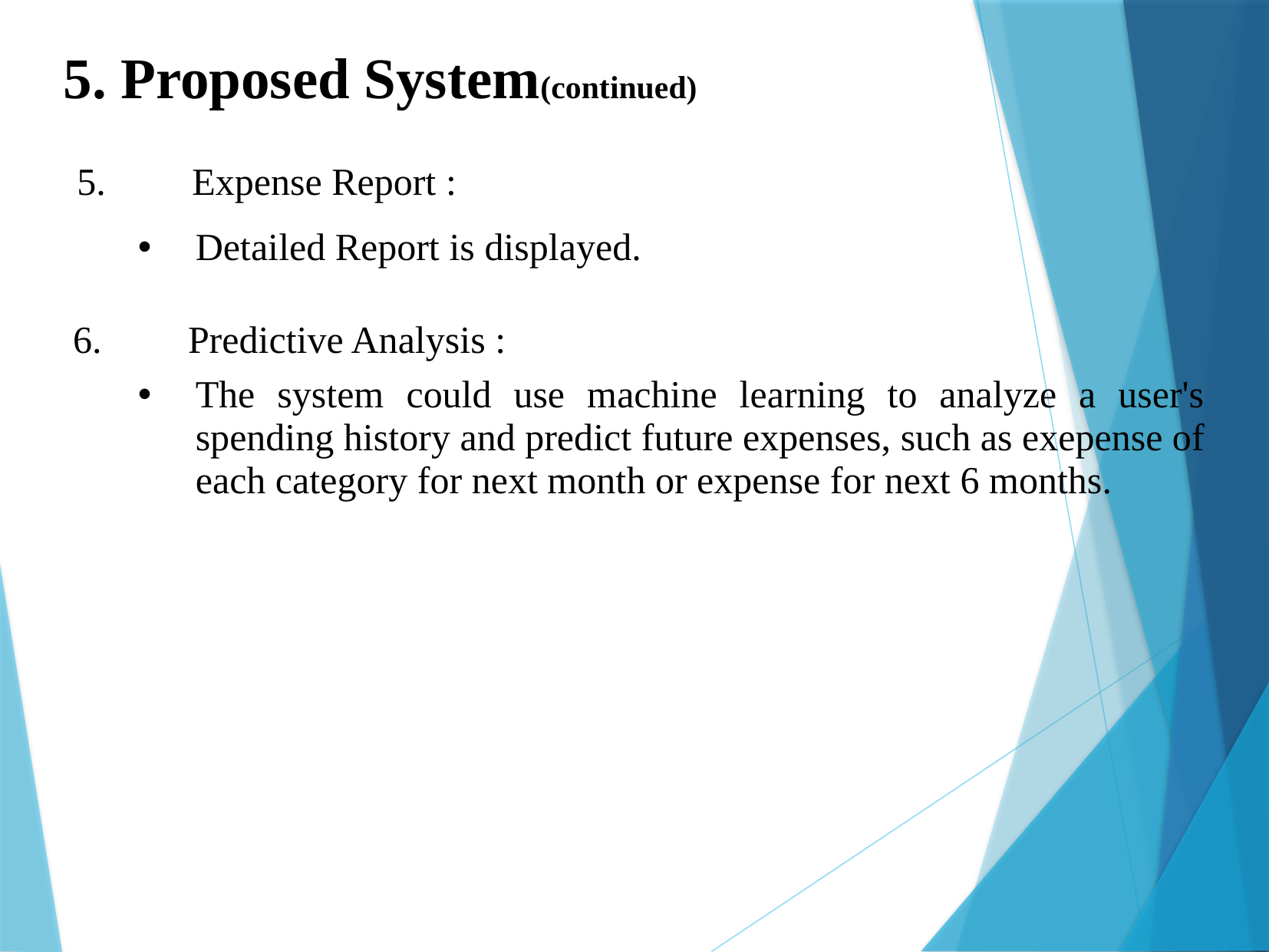

5. Proposed System(continued)
5.	Expense Report :
Detailed Report is displayed.
 6.	 Predictive Analysis :
The system could use machine learning to analyze a user's spending history and predict future expenses, such as exepense of each category for next month or expense for next 6 months.